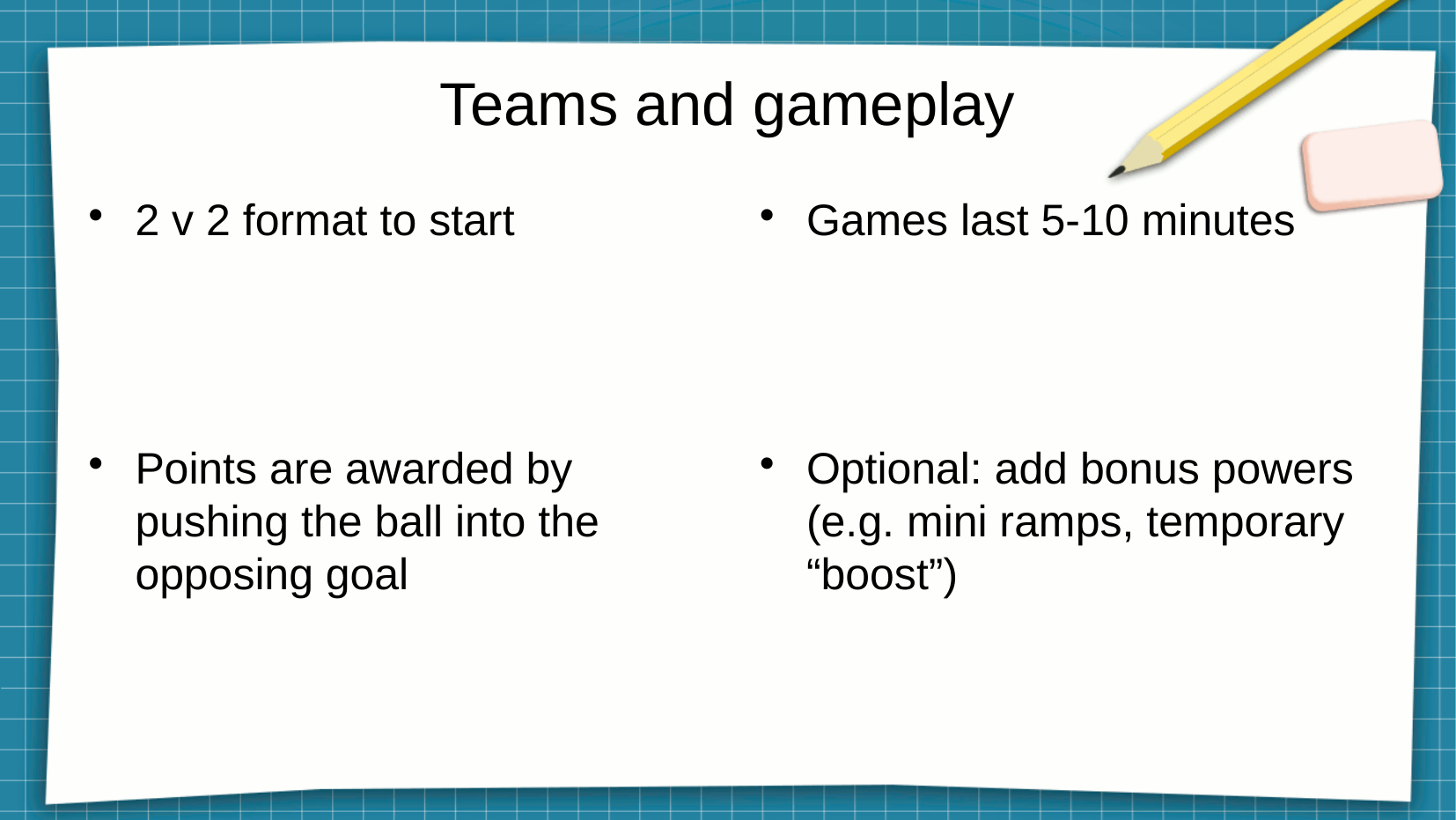

# Teams and gameplay
2 v 2 format to start
Games last 5-10 minutes
Points are awarded by pushing the ball into the opposing goal
Optional: add bonus powers (e.g. mini ramps, temporary “boost”)